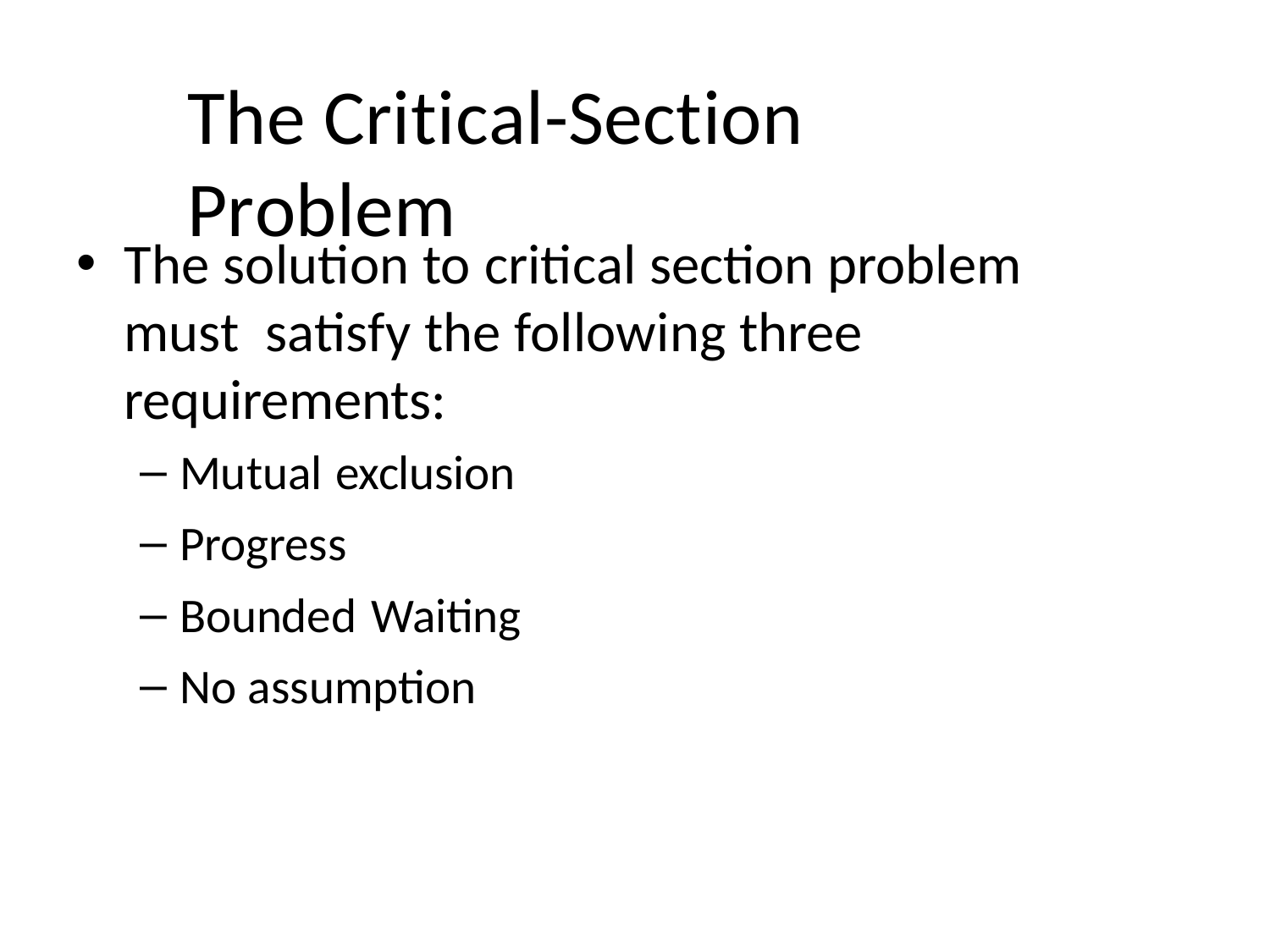

# The Critical-Section Problem
The solution to critical section problem must  satisfy the following three requirements:
Mutual exclusion
Progress
Bounded Waiting
No assumption